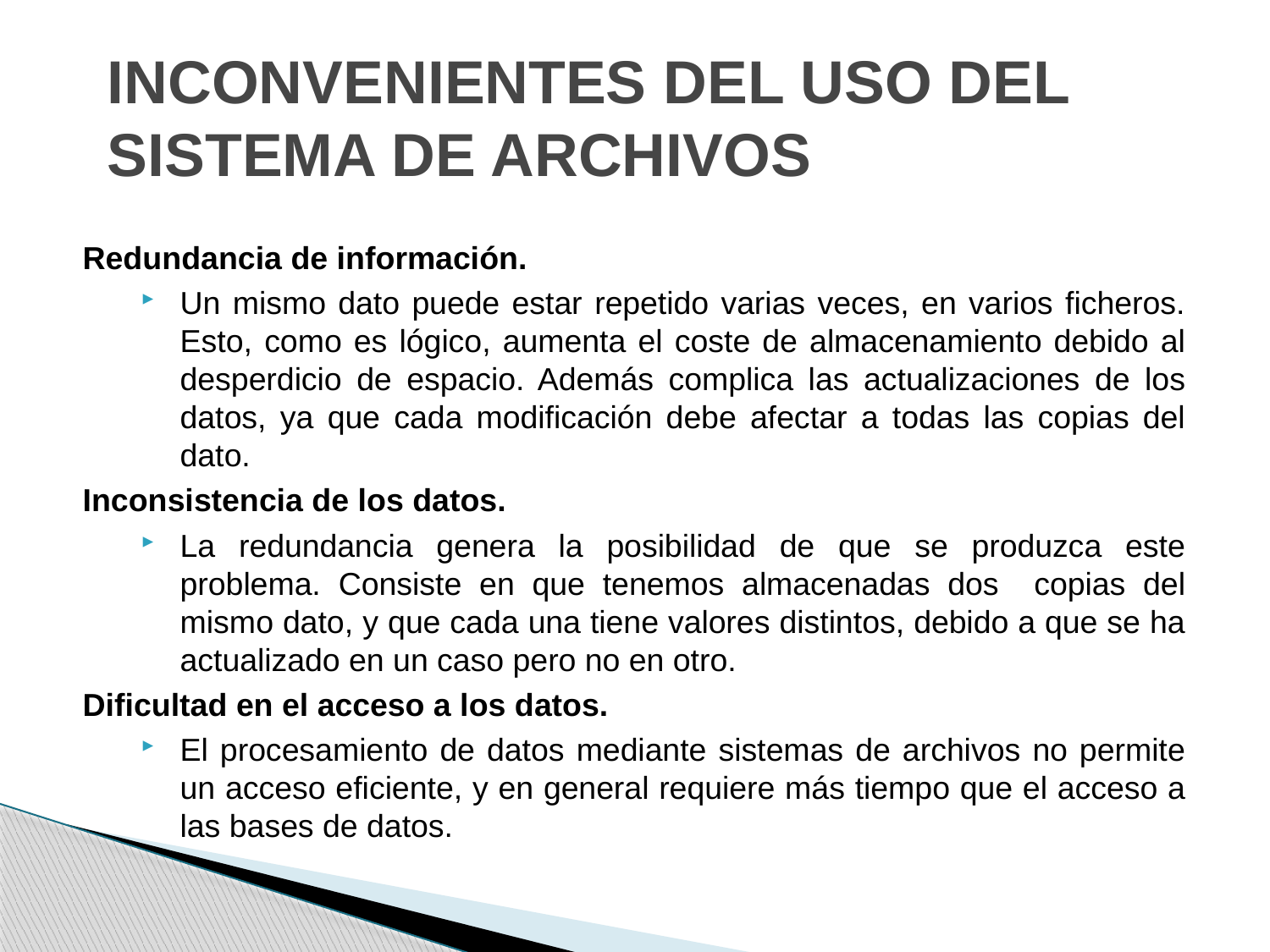

# INCONVENIENTES DEL USO DEL SISTEMA DE ARCHIVOS

Redundancia de información.
Un mismo dato puede estar repetido varias veces, en varios ficheros. Esto, como es lógico, aumenta el coste de almacenamiento debido al desperdicio de espacio. Además complica las actualizaciones de los datos, ya que cada modificación debe afectar a todas las copias del dato.
Inconsistencia de los datos.
La redundancia genera la posibilidad de que se produzca este problema. Consiste en que tenemos almacenadas dos  copias del mismo dato, y que cada una tiene valores distintos, debido a que se ha actualizado en un caso pero no en otro.
Dificultad en el acceso a los datos.
El procesamiento de datos mediante sistemas de archivos no permite un acceso eficiente, y en general requiere más tiempo que el acceso a las bases de datos.